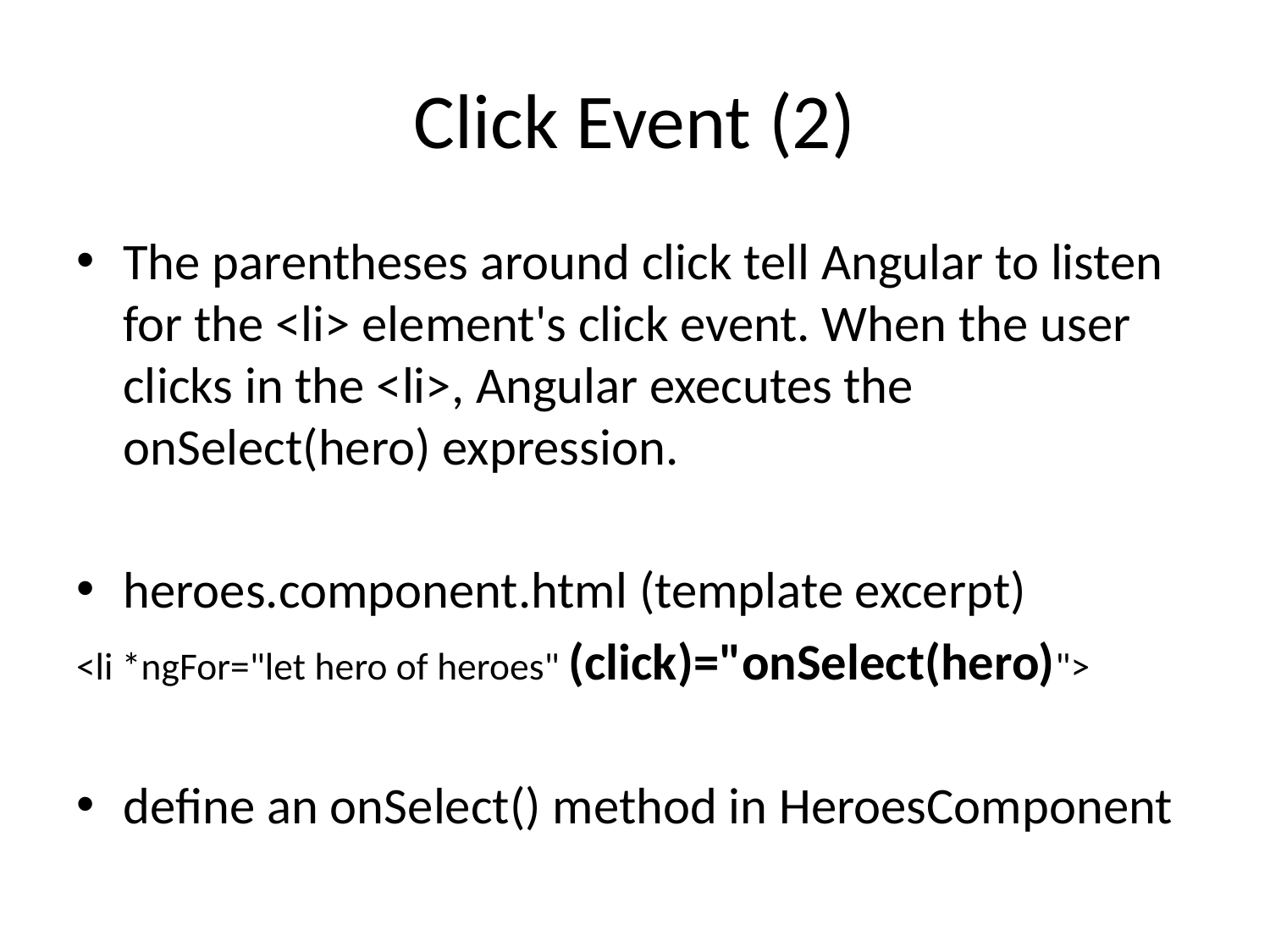

# Click Event (2)
The parentheses around click tell Angular to listen for the <li> element's click event. When the user clicks in the <li>, Angular executes the onSelect(hero) expression.

heroes.component.html (template excerpt)
<li *ngFor="let hero of heroes" (click)="onSelect(hero)">

define an onSelect() method in HeroesComponent